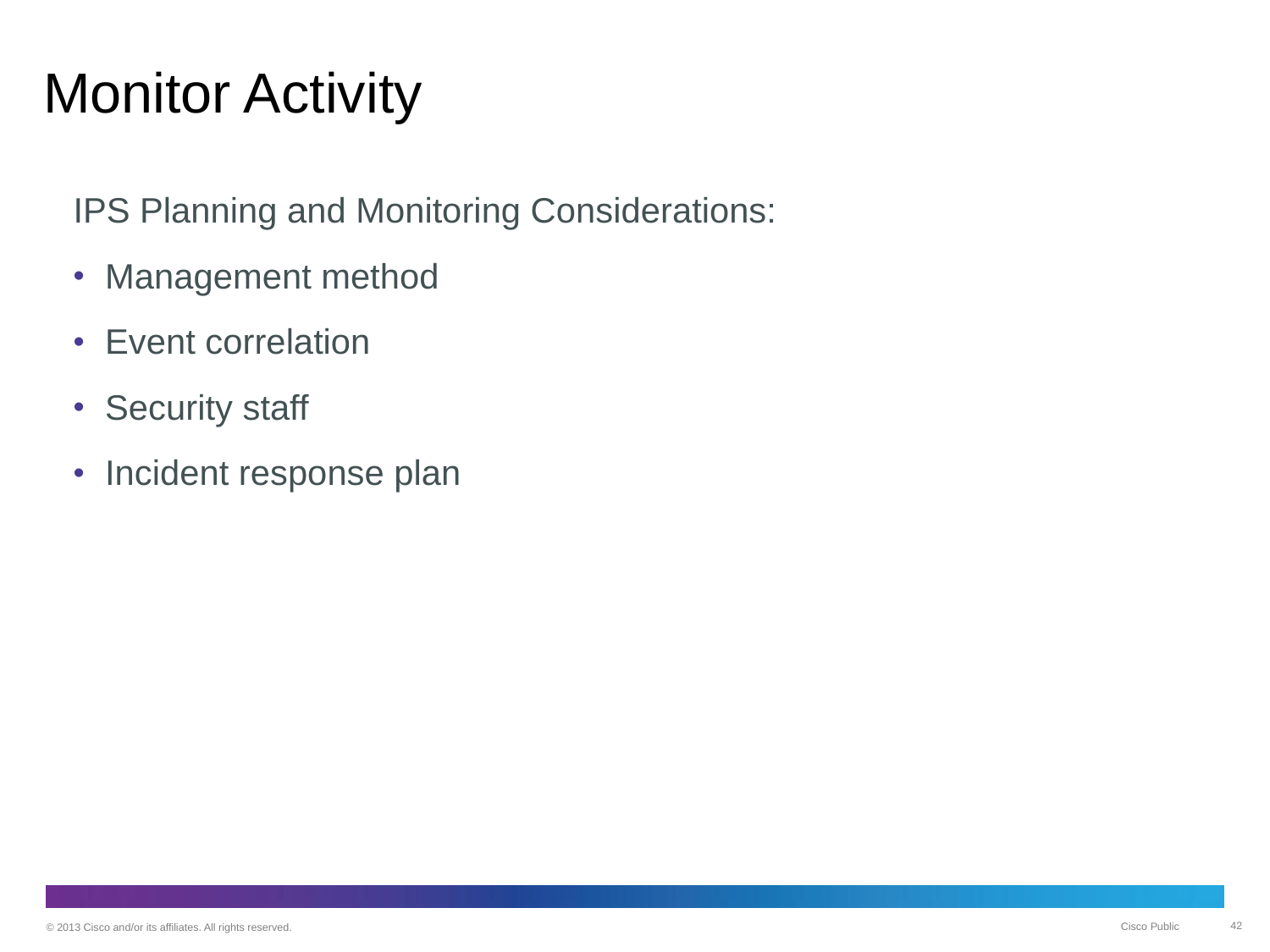

# Monitor Activity
IPS Planning and Monitoring Considerations:
Management method
Event correlation
Security staff
Incident response plan